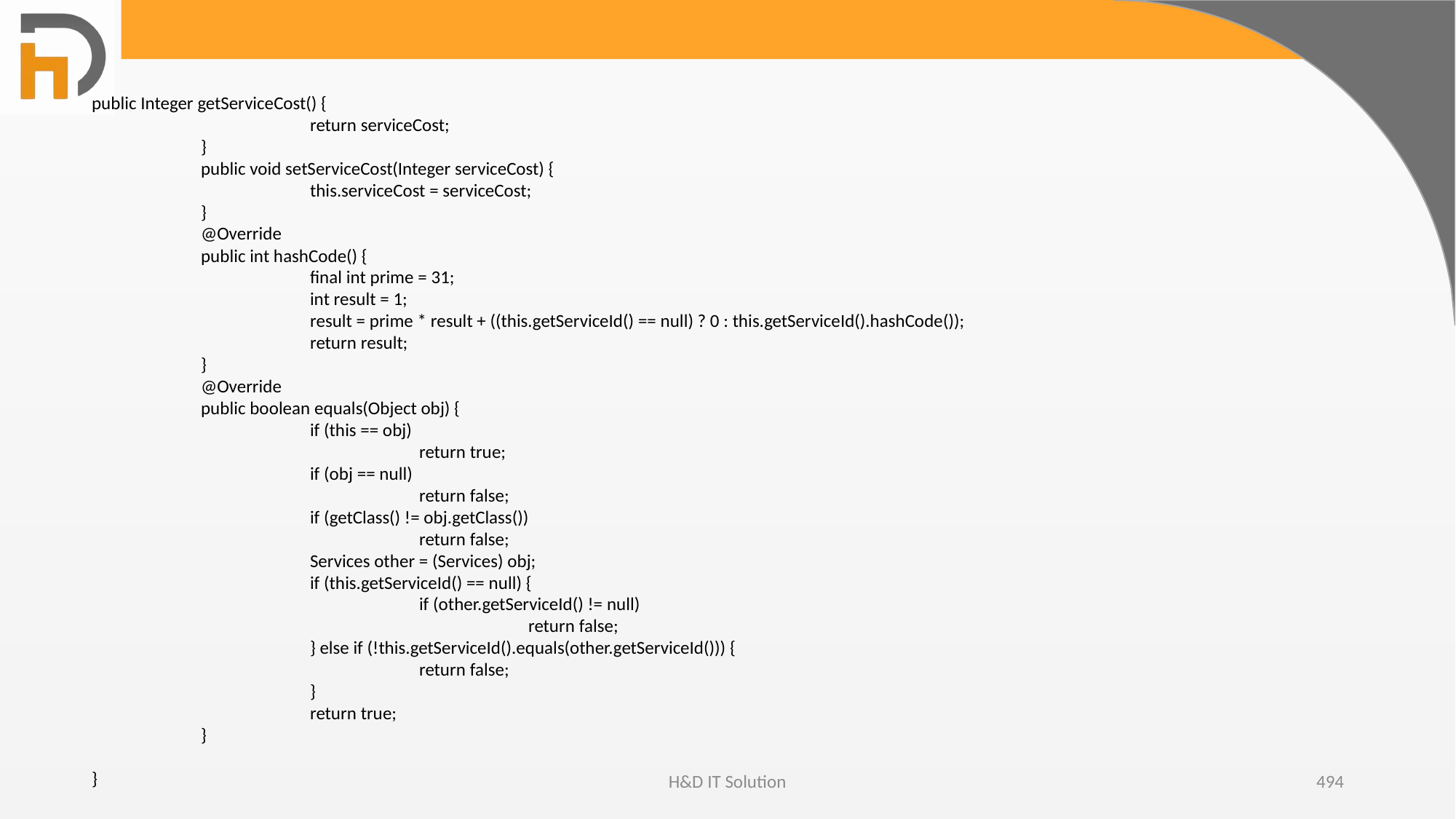

public Integer getServiceCost() {
		return serviceCost;
	}
	public void setServiceCost(Integer serviceCost) {
		this.serviceCost = serviceCost;
	}
	@Override
	public int hashCode() {
		final int prime = 31;
		int result = 1;
		result = prime * result + ((this.getServiceId() == null) ? 0 : this.getServiceId().hashCode());
		return result;
	}
	@Override
	public boolean equals(Object obj) {
		if (this == obj)
			return true;
		if (obj == null)
			return false;
		if (getClass() != obj.getClass())
			return false;
		Services other = (Services) obj;
		if (this.getServiceId() == null) {
			if (other.getServiceId() != null)
				return false;
		} else if (!this.getServiceId().equals(other.getServiceId())) {
			return false;
		}
		return true;
	}

}
H&D IT Solution
494